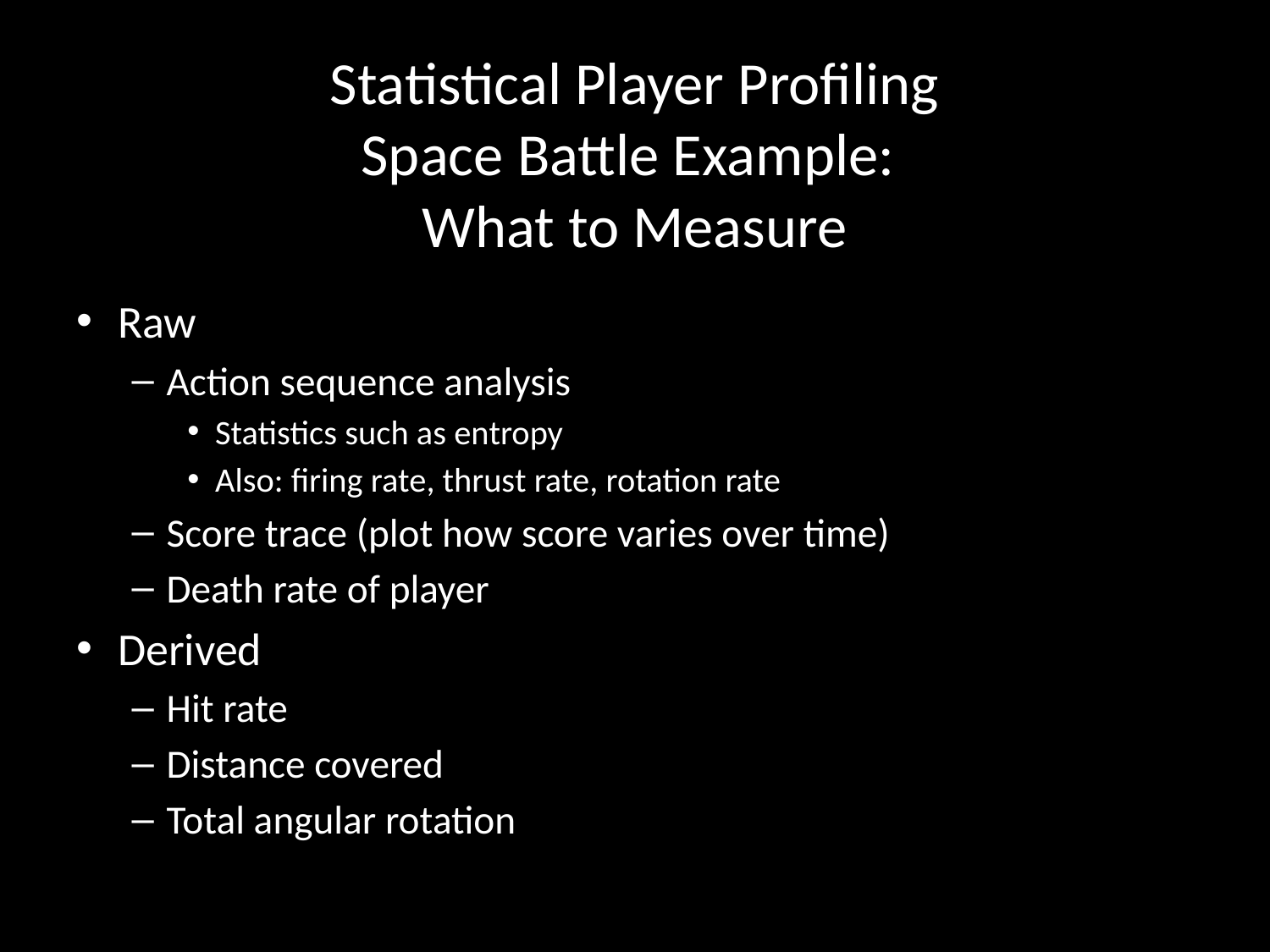

# Statistical Player Profiling Space Battle Example: What to Measure
Raw
Action sequence analysis
Statistics such as entropy
Also: firing rate, thrust rate, rotation rate
Score trace (plot how score varies over time)
Death rate of player
Derived
Hit rate
Distance covered
Total angular rotation